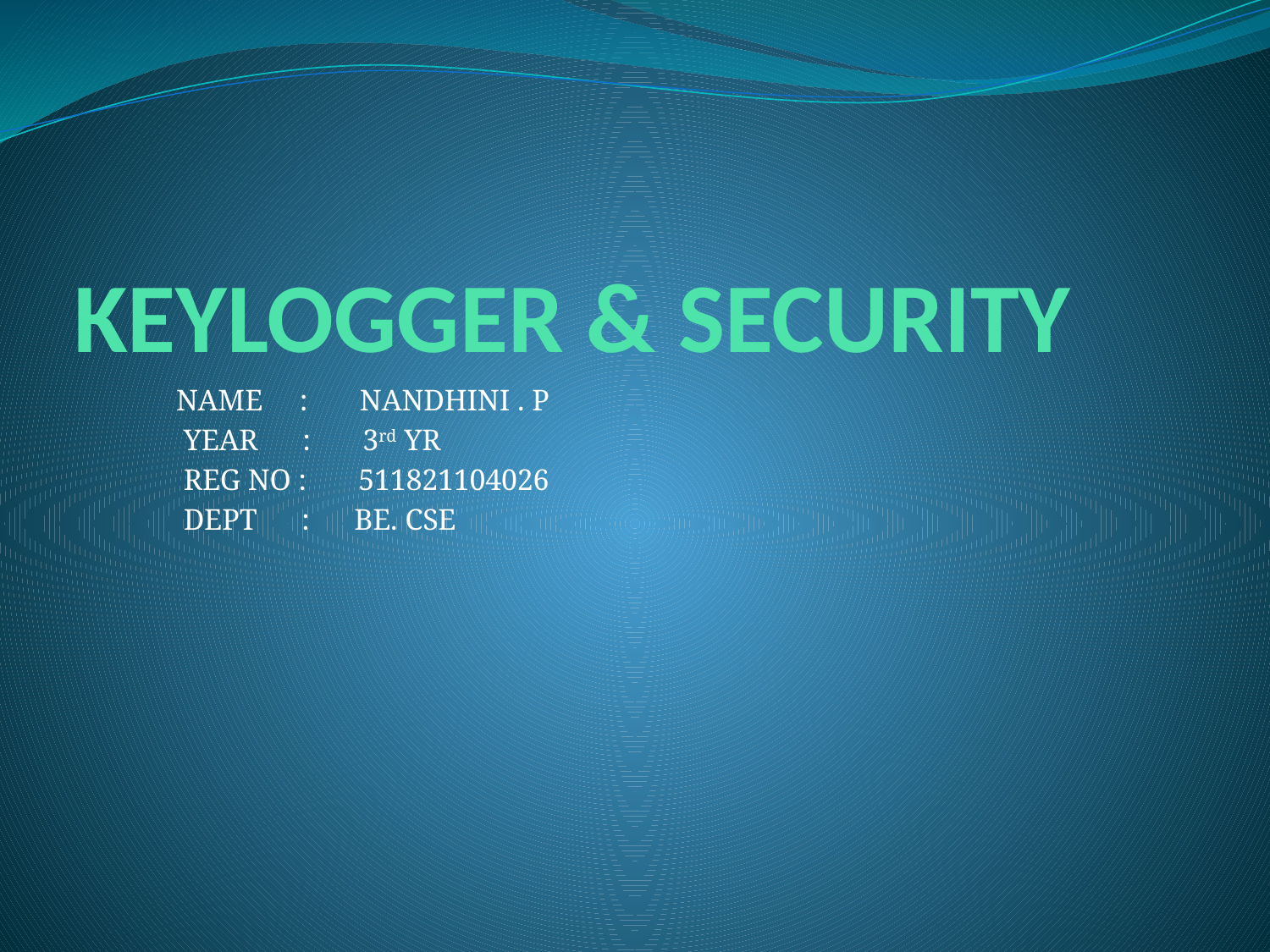

# KEYLOGGER & SECURITY
             NAME     :       NANDHINI . P
              YEAR      :       3rd YR
              REG NO :       511821104026
              DEPT      :      BE. CSE